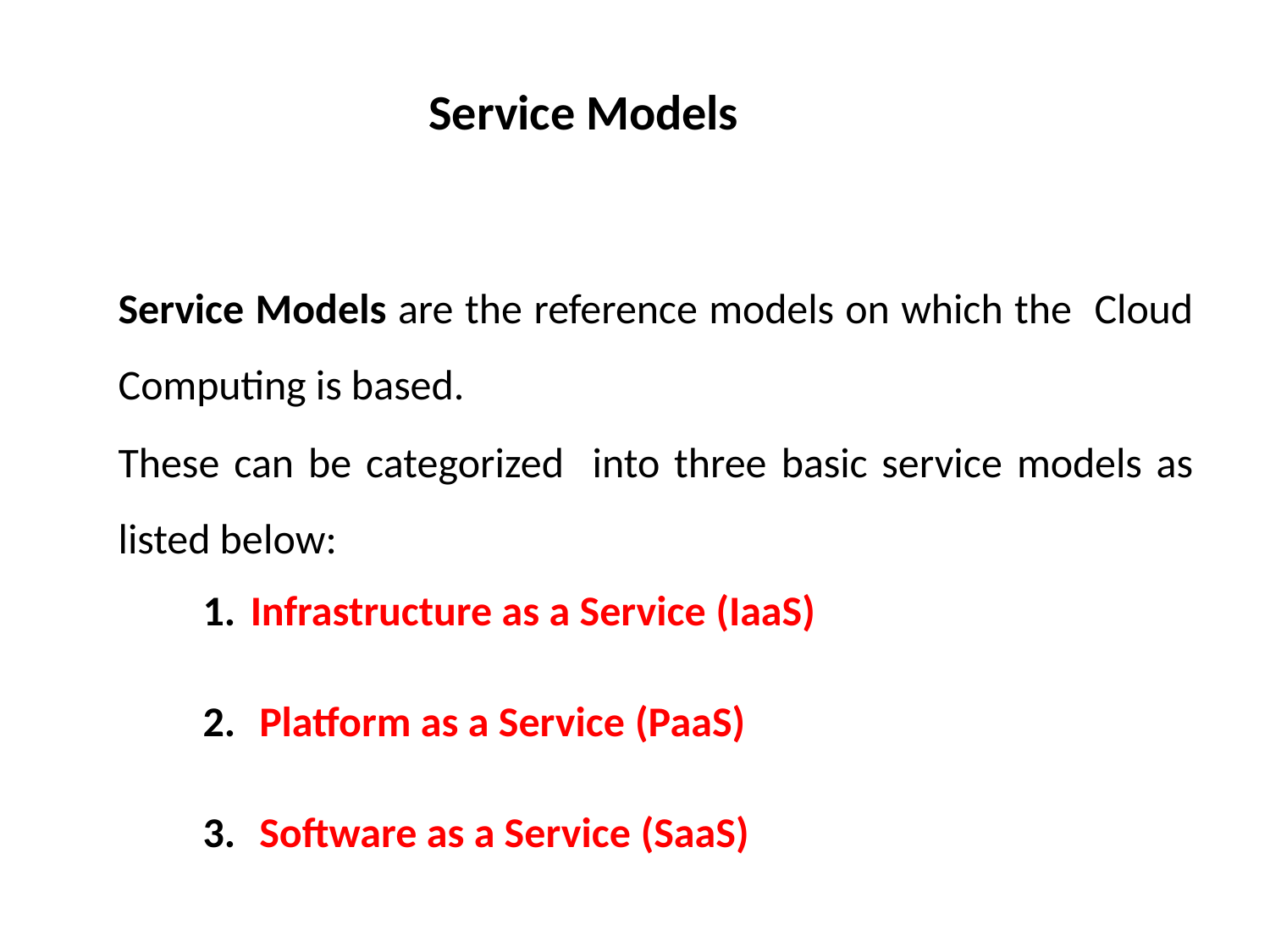

Service Models
Service Models are the reference models on which the  Cloud Computing is based.
These can be categorized  into three basic service models as listed below:
Infrastructure as a Service (IaaS)

Platform as a Service (PaaS)

Software as a Service (SaaS)